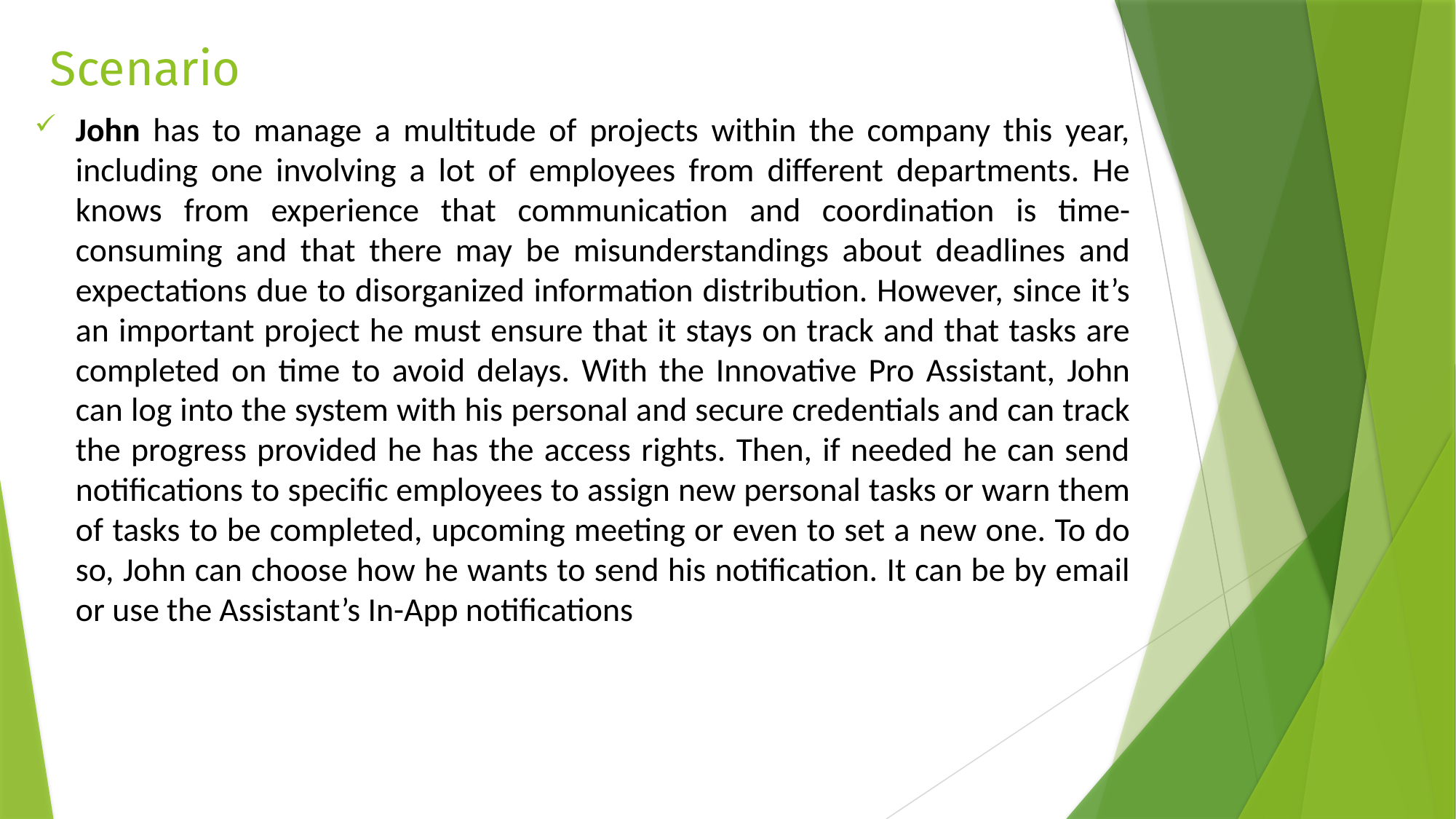

# Scenario
John has to manage a multitude of projects within the company this year, including one involving a lot of employees from different departments. He knows from experience that communication and coordination is time-consuming and that there may be misunderstandings about deadlines and expectations due to disorganized information distribution. However, since it’s an important project he must ensure that it stays on track and that tasks are completed on time to avoid delays. With the Innovative Pro Assistant, John can log into the system with his personal and secure credentials and can track the progress provided he has the access rights. Then, if needed he can send notifications to specific employees to assign new personal tasks or warn them of tasks to be completed, upcoming meeting or even to set a new one. To do so, John can choose how he wants to send his notification. It can be by email or use the Assistant’s In-App notifications